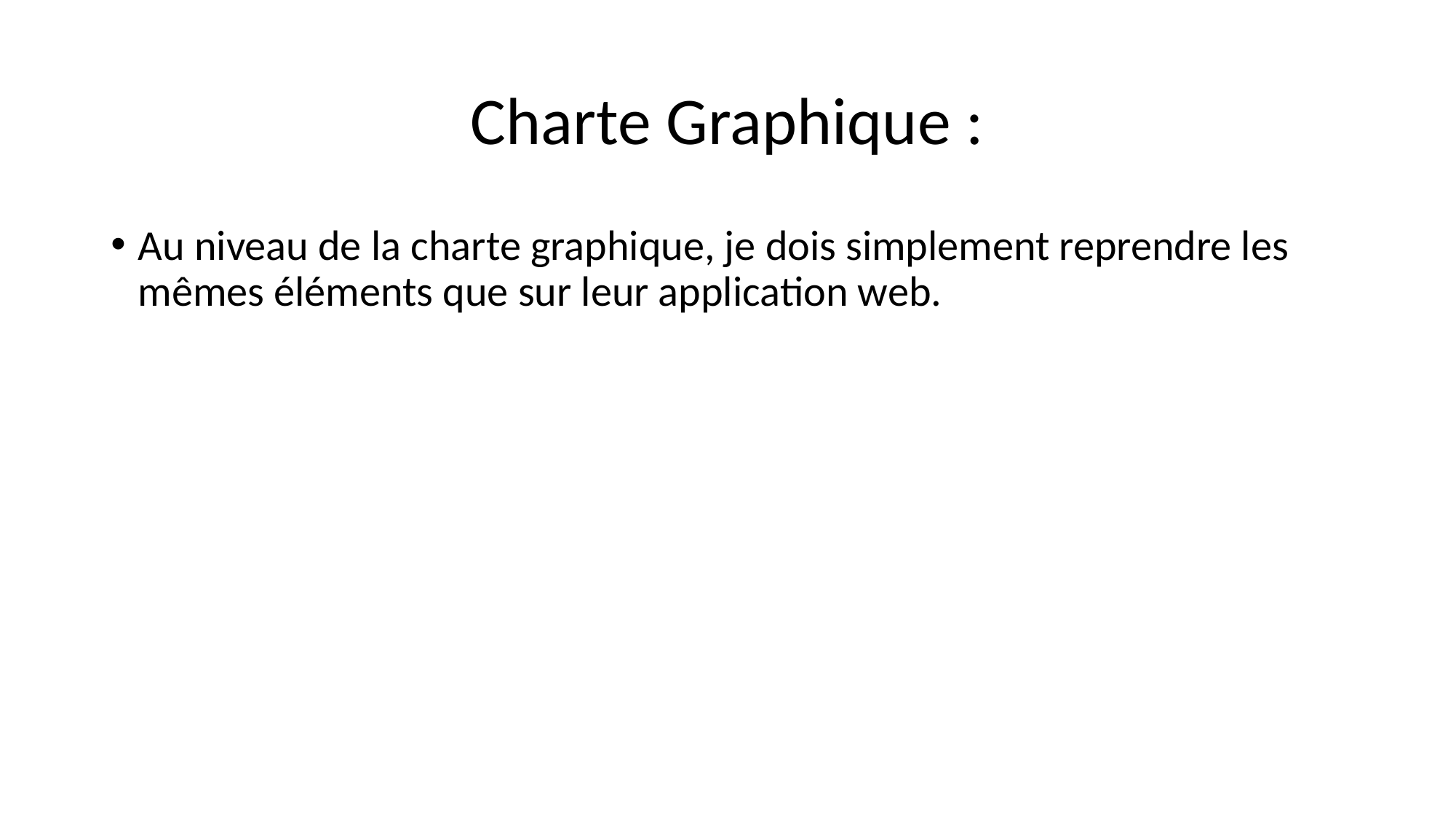

# Charte Graphique :
Au niveau de la charte graphique, je dois simplement reprendre les mêmes éléments que sur leur application web.